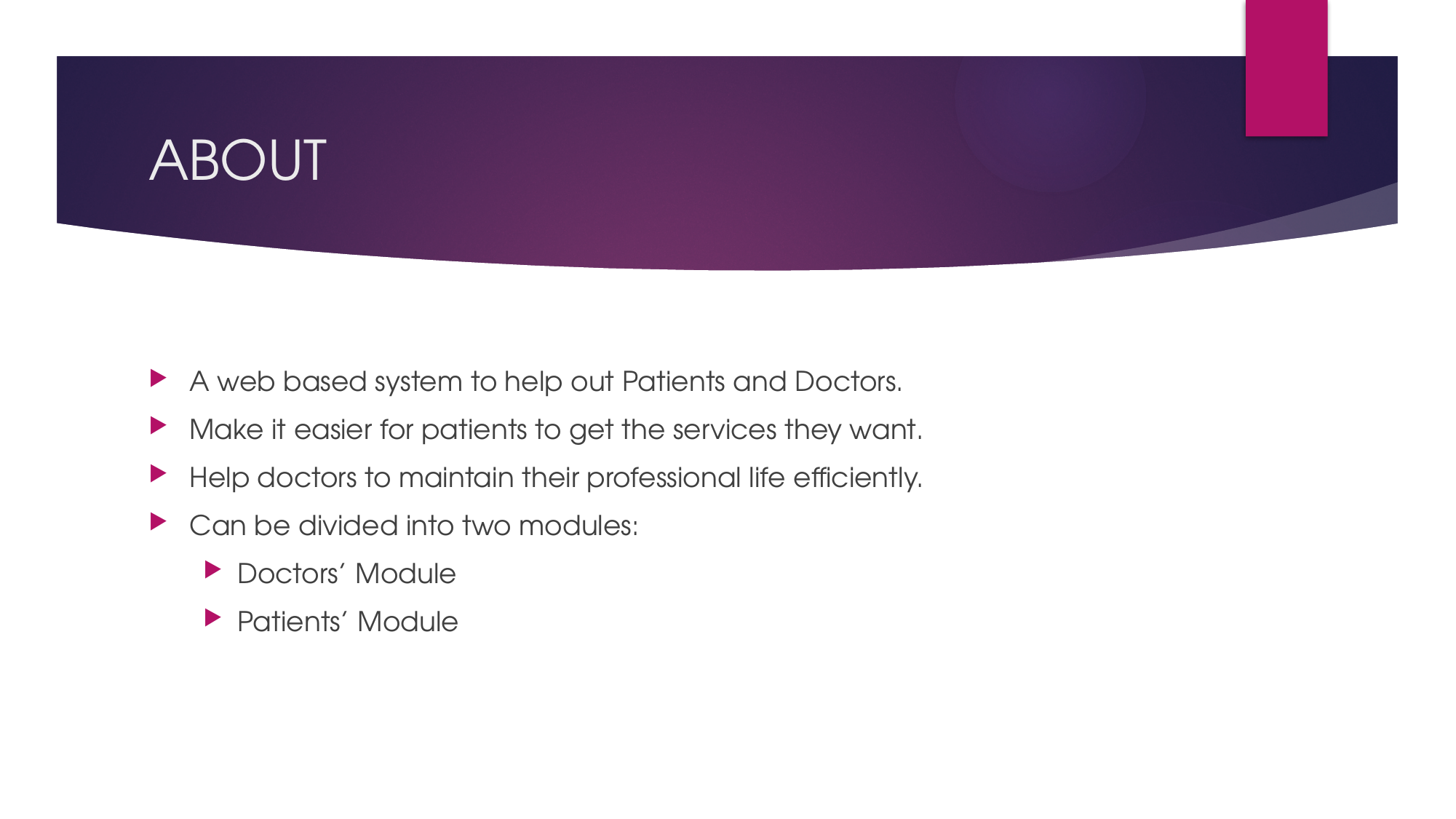

# ABOUT

A web based system to help out Patients and Doctors.
Make it easier for patients to get the services they want.
Help doctors to maintain their professional life efficiently.
Can be divided into two modules:
Doctors’ Module
Patients’ Module